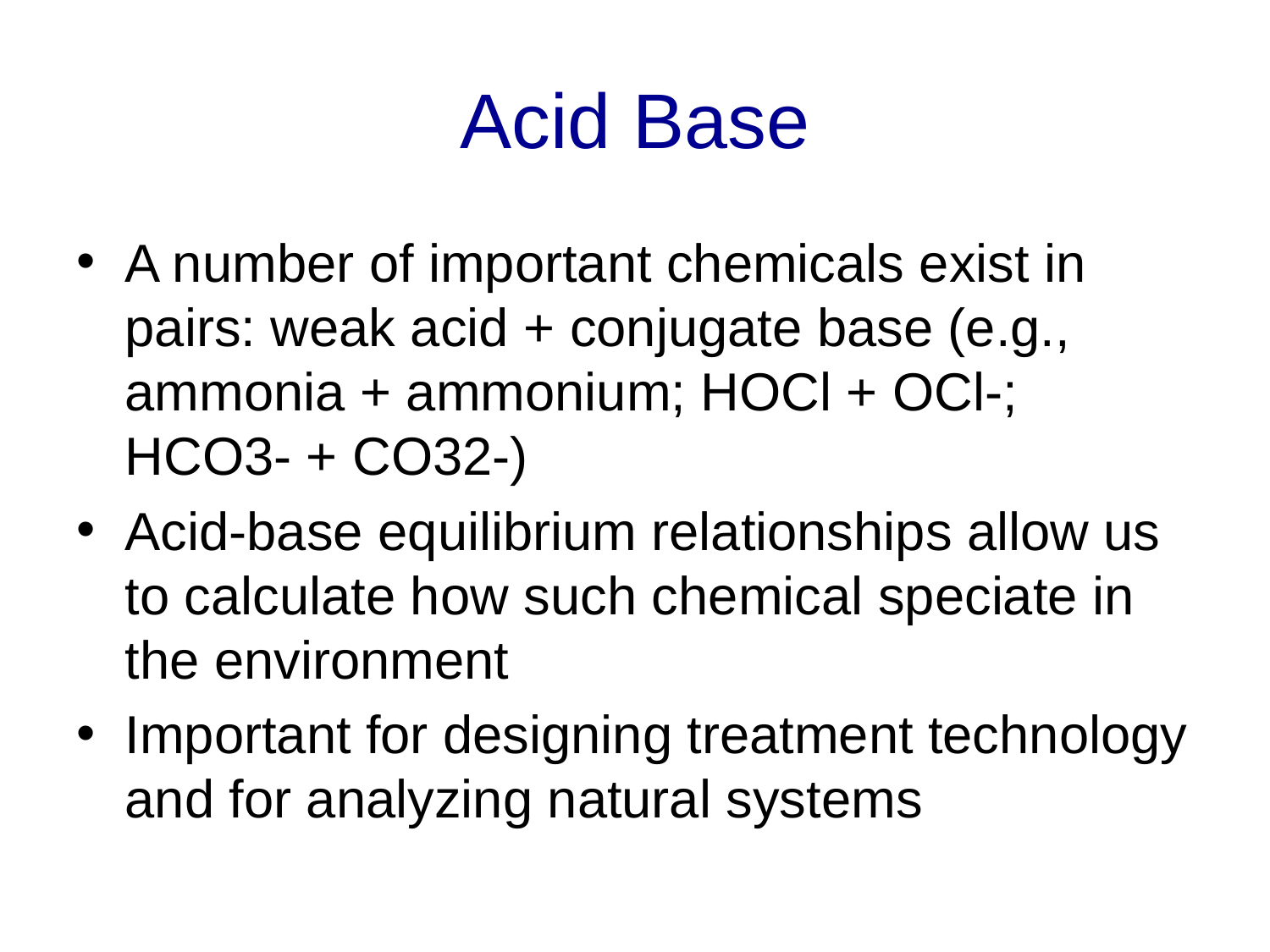

# Acid Base
A number of important chemicals exist in pairs: weak acid + conjugate base (e.g., ammonia + ammonium; HOCl + OCl-; HCO3- + CO32-)
Acid-base equilibrium relationships allow us to calculate how such chemical speciate in the environment
Important for designing treatment technology and for analyzing natural systems